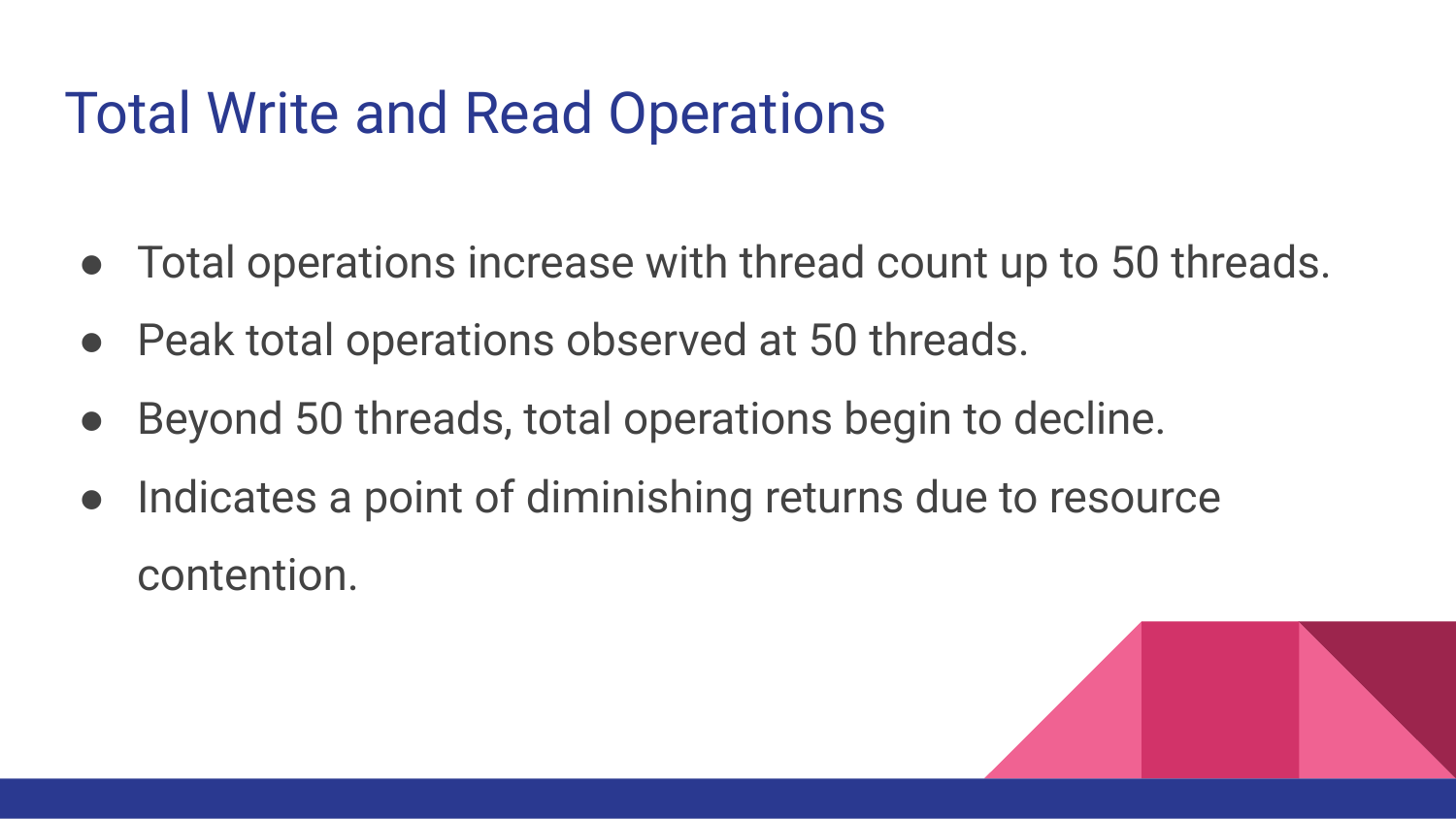

# Total Write and Read Operations
Total operations increase with thread count up to 50 threads.
Peak total operations observed at 50 threads.
Beyond 50 threads, total operations begin to decline.
Indicates a point of diminishing returns due to resource contention.